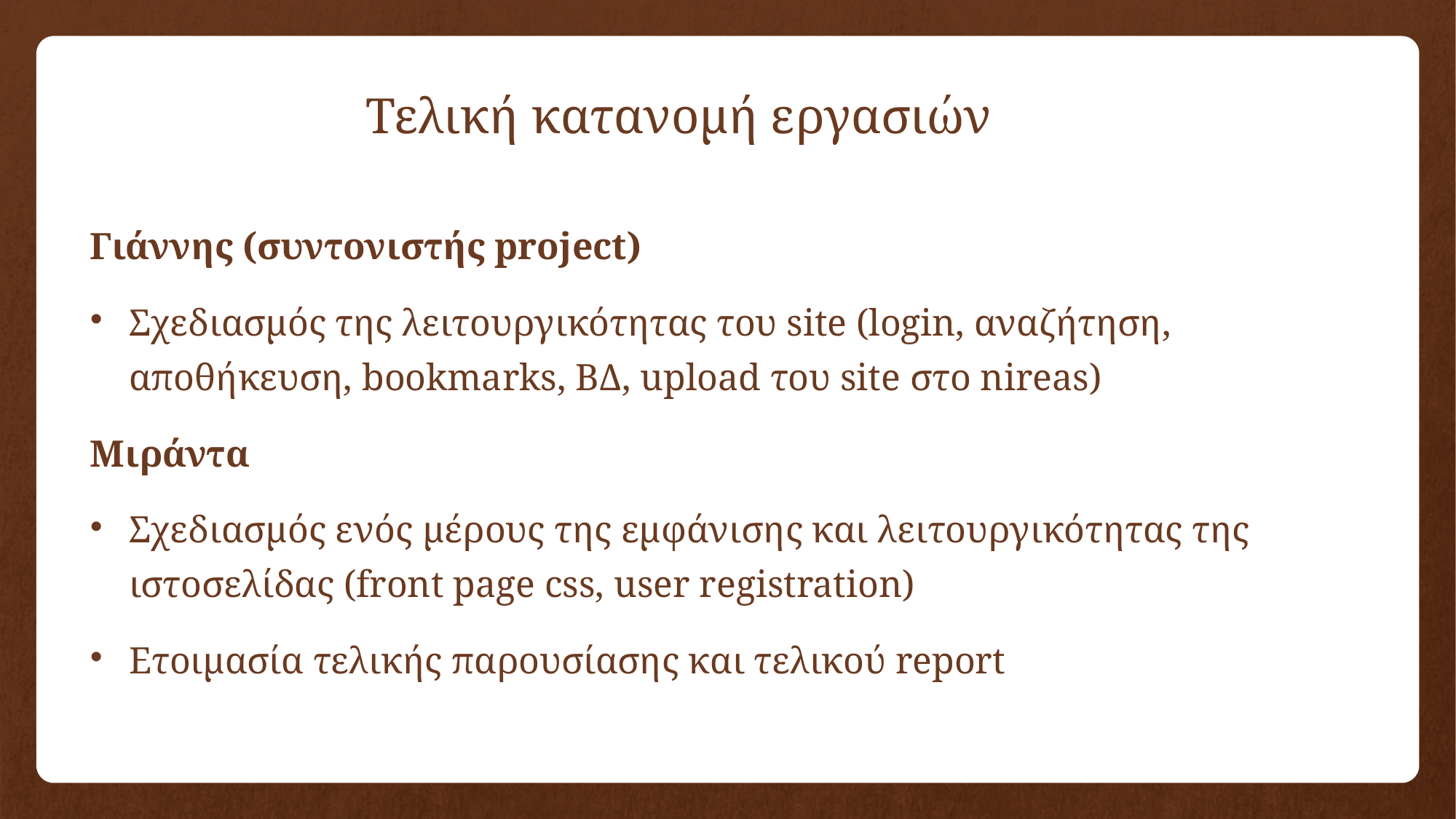

Τελική κατανομή εργασιών

Γιάννης (συντονιστής project)
Σχεδιασμός της λειτουργικότητας του site (login, αναζήτηση, αποθήκευση, bookmarks, ΒΔ, upload του site στο nireas)
Μιράντα
Σχεδιασμός ενός μέρους της εμφάνισης και λειτουργικότητας της ιστοσελίδας (front page css, user registration)
Ετοιμασία τελικής παρουσίασης και τελικού report